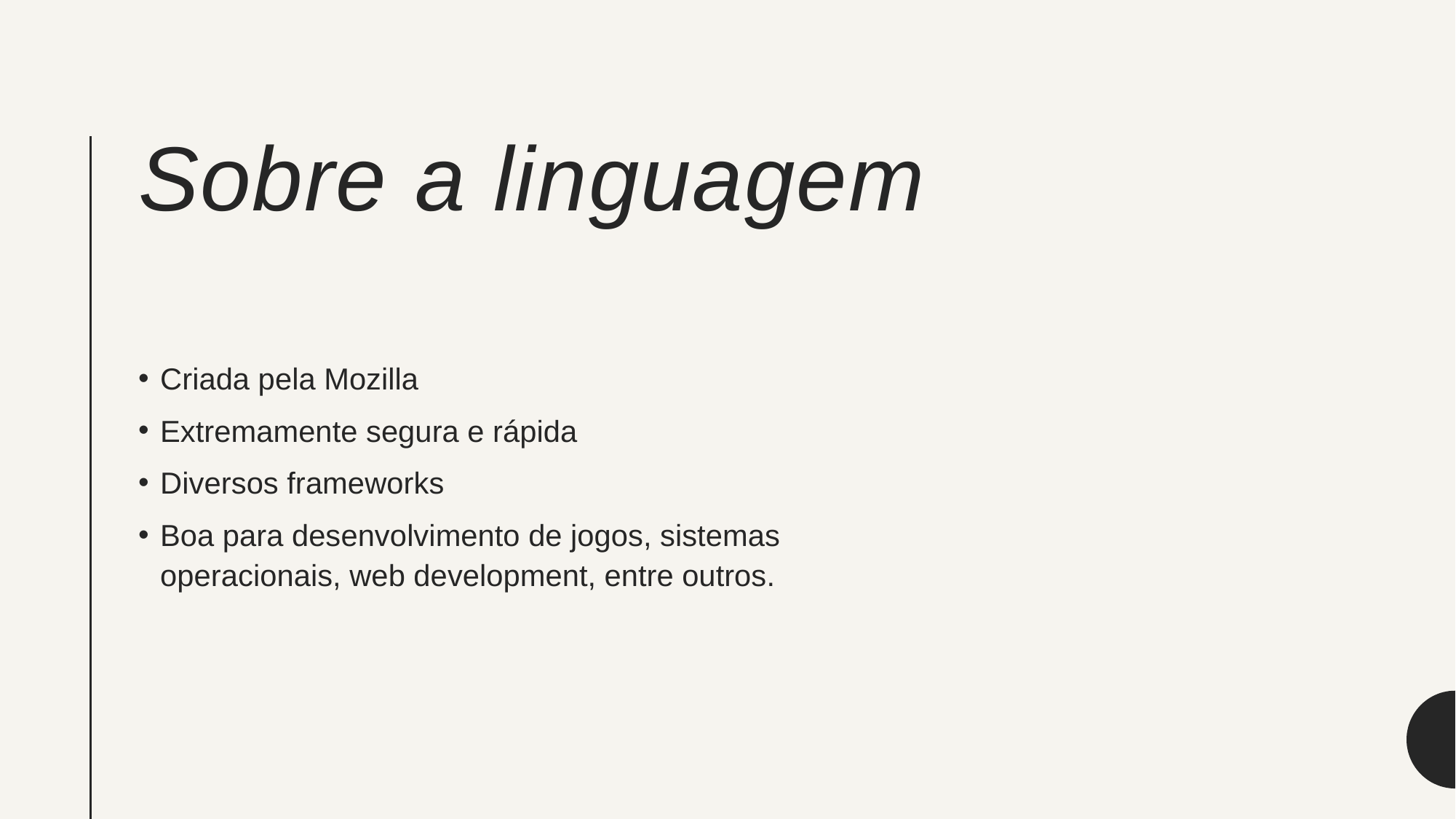

# Sobre a linguagem
Criada pela Mozilla
Extremamente segura e rápida
Diversos frameworks
Boa para desenvolvimento de jogos, sistemas operacionais, web development, entre outros.